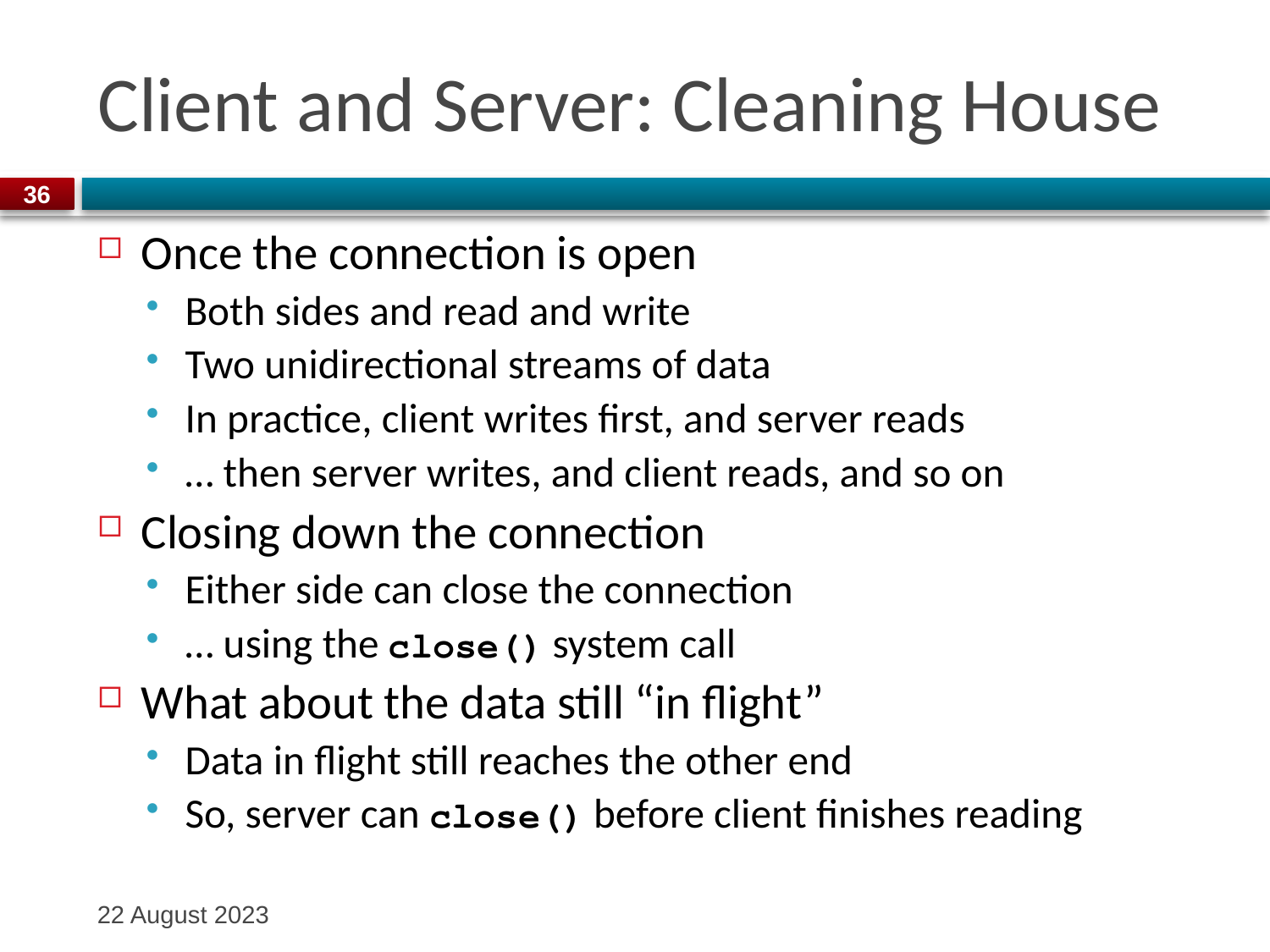

# Client and Server: Cleaning House
36
Once the connection is open
Both sides and read and write
Two unidirectional streams of data
In practice, client writes first, and server reads
… then server writes, and client reads, and so on
Closing down the connection
Either side can close the connection
… using the close() system call
What about the data still “in flight”
Data in flight still reaches the other end
So, server can close() before client finishes reading

22 August 2023